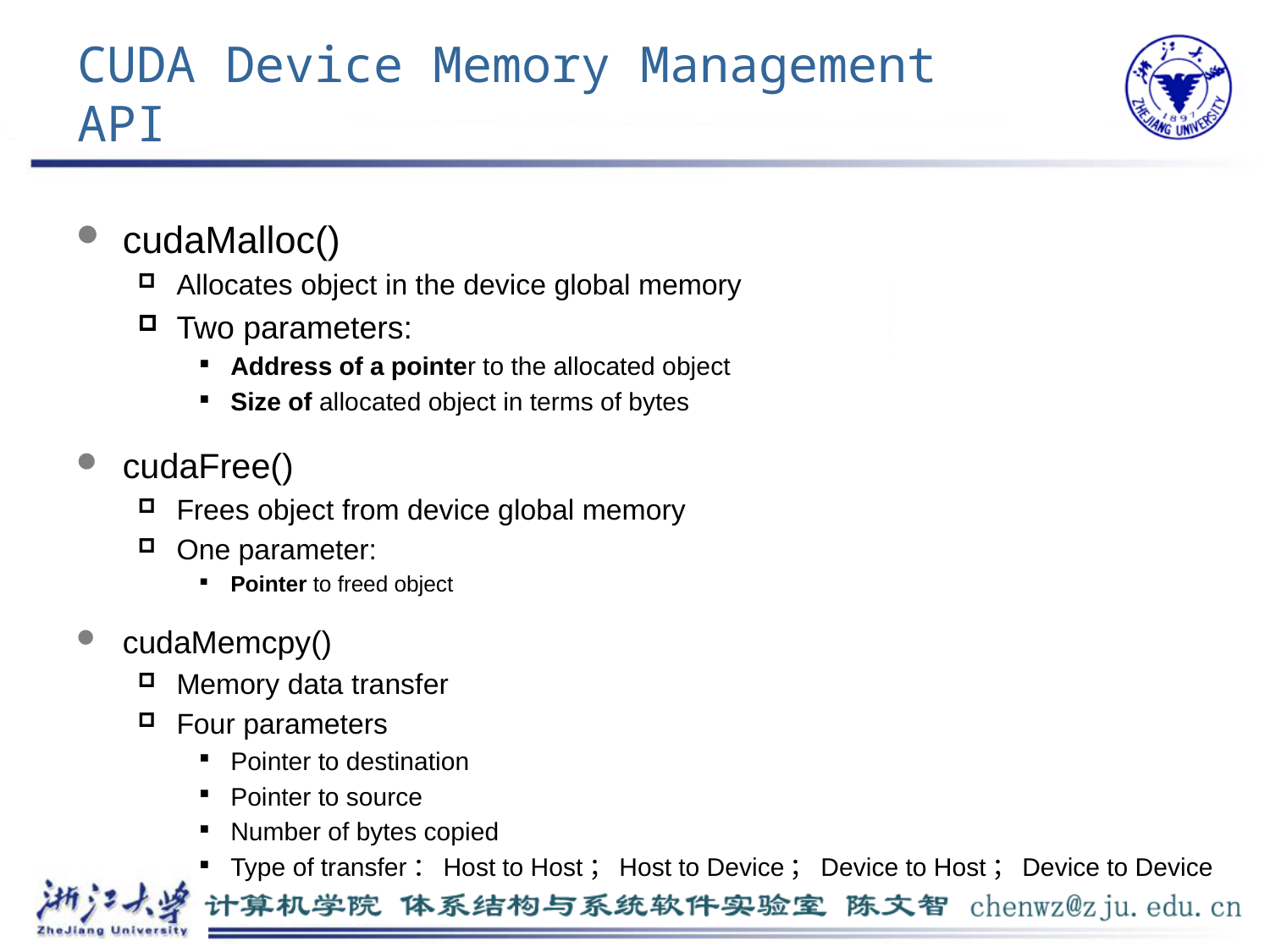

# CUDA Device Memory Management API
cudaMalloc()
Allocates object in the device global memory
Two parameters:
Address of a pointer to the allocated object
Size of allocated object in terms of bytes
cudaFree()
Frees object from device global memory
One parameter:
Pointer to freed object
cudaMemcpy()
Memory data transfer
Four parameters
Pointer to destination
Pointer to source
Number of bytes copied
Type of transfer：Host to Host；Host to Device；Device to Host；Device to Device